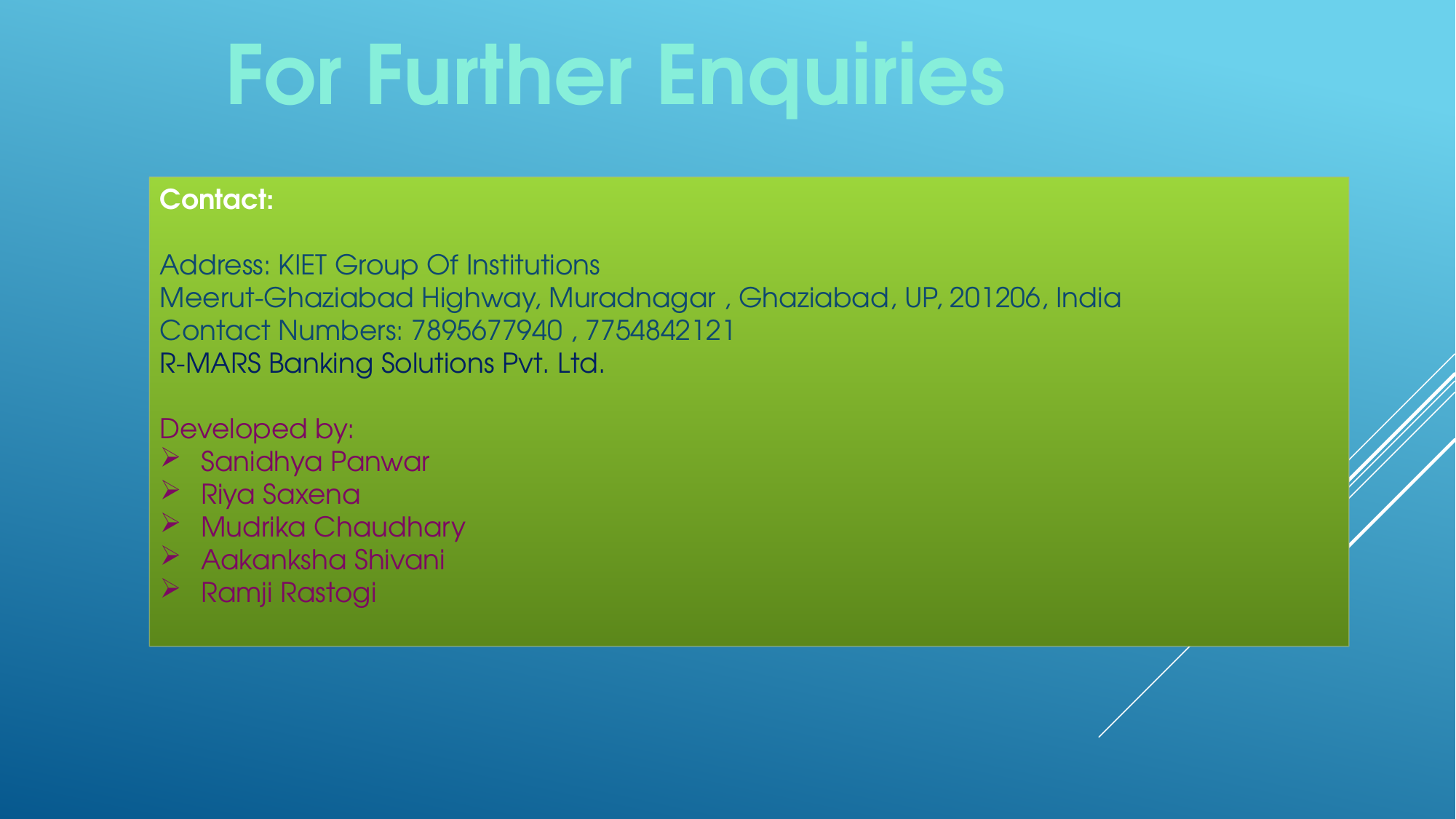

For Further Enquiries
Contact:

Address: KIET Group Of Institutions
Meerut-Ghaziabad Highway, Muradnagar , Ghaziabad, UP, 201206, India
Contact Numbers: 7895677940 , 7754842121
R-MARS Banking Solutions Pvt. Ltd. 
Developed by:
Sanidhya Panwar
Riya Saxena
Mudrika Chaudhary
Aakanksha Shivani
Ramji Rastogi